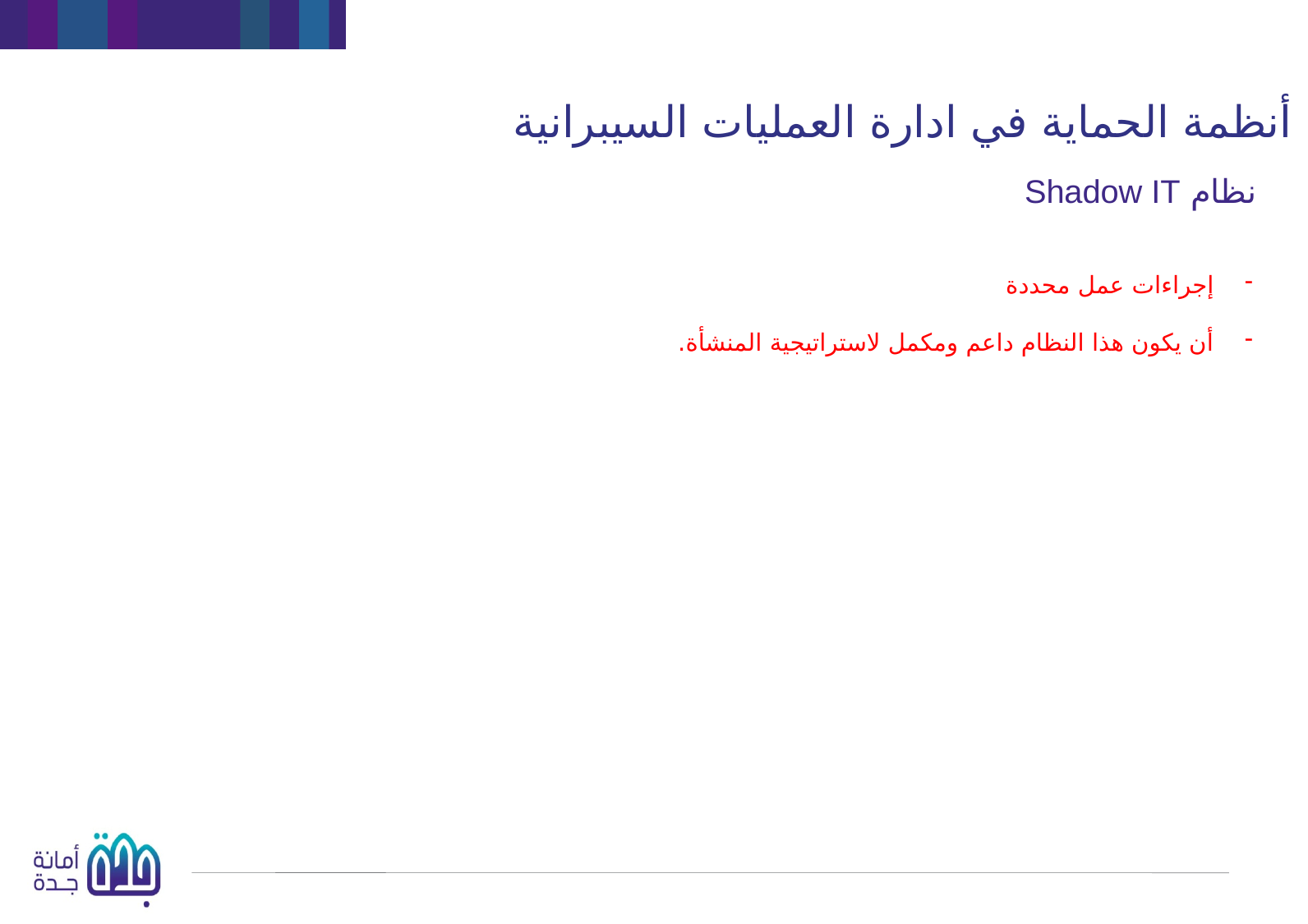

أنظمة الحماية في ادارة العمليات السيبرانية
نظام Shadow IT

إجراءات عمل محددة
أن يكون هذا النظام داعم ومكمل لاستراتيجية المنشأة.